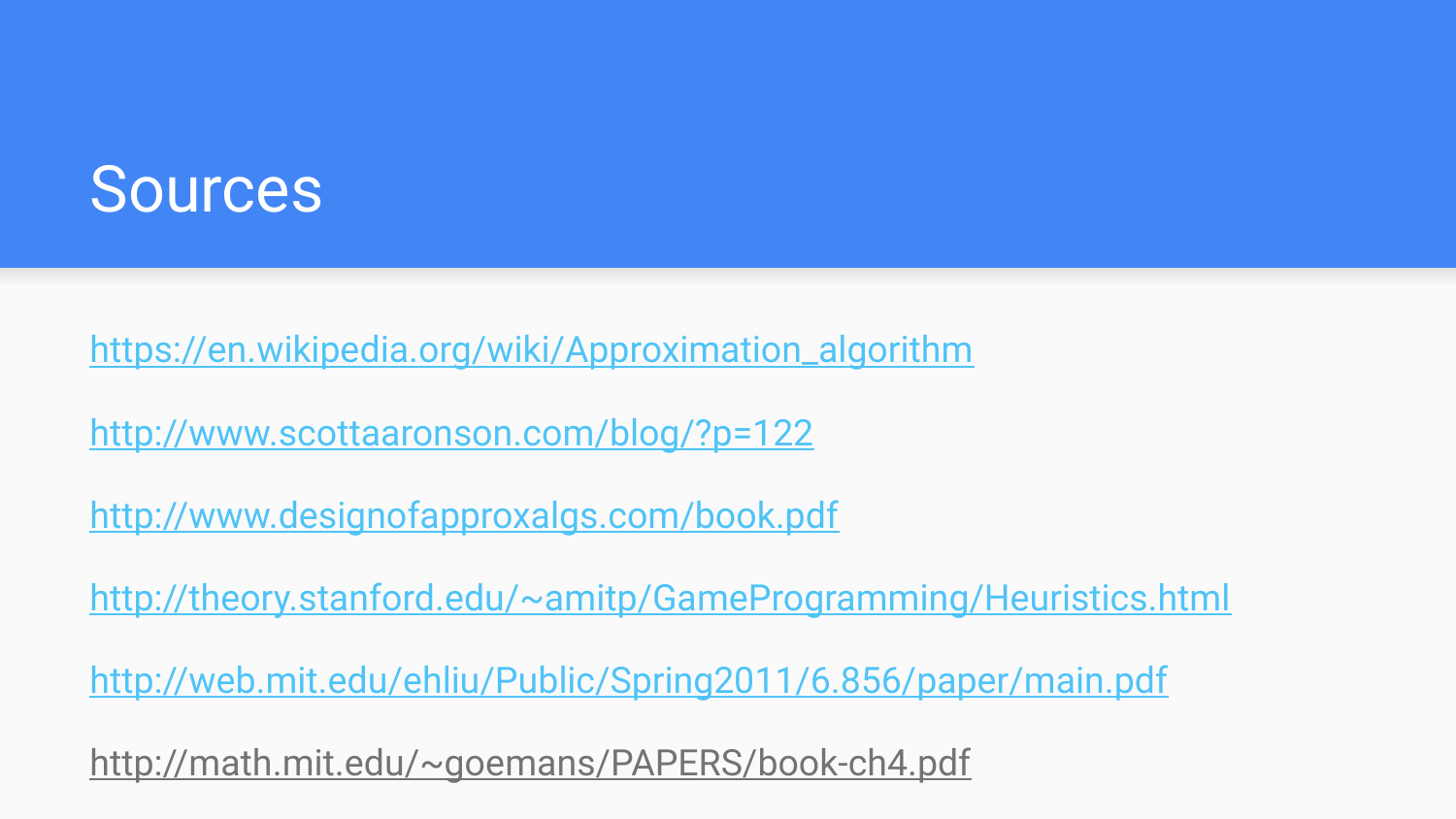

# Sources
https://en.wikipedia.org/wiki/Approximation_algorithm
http://www.scottaaronson.com/blog/?p=122
http://www.designofapproxalgs.com/book.pdf
http://theory.stanford.edu/~amitp/GameProgramming/Heuristics.html
http://web.mit.edu/ehliu/Public/Spring2011/6.856/paper/main.pdf
http://math.mit.edu/~goemans/PAPERS/book-ch4.pdf